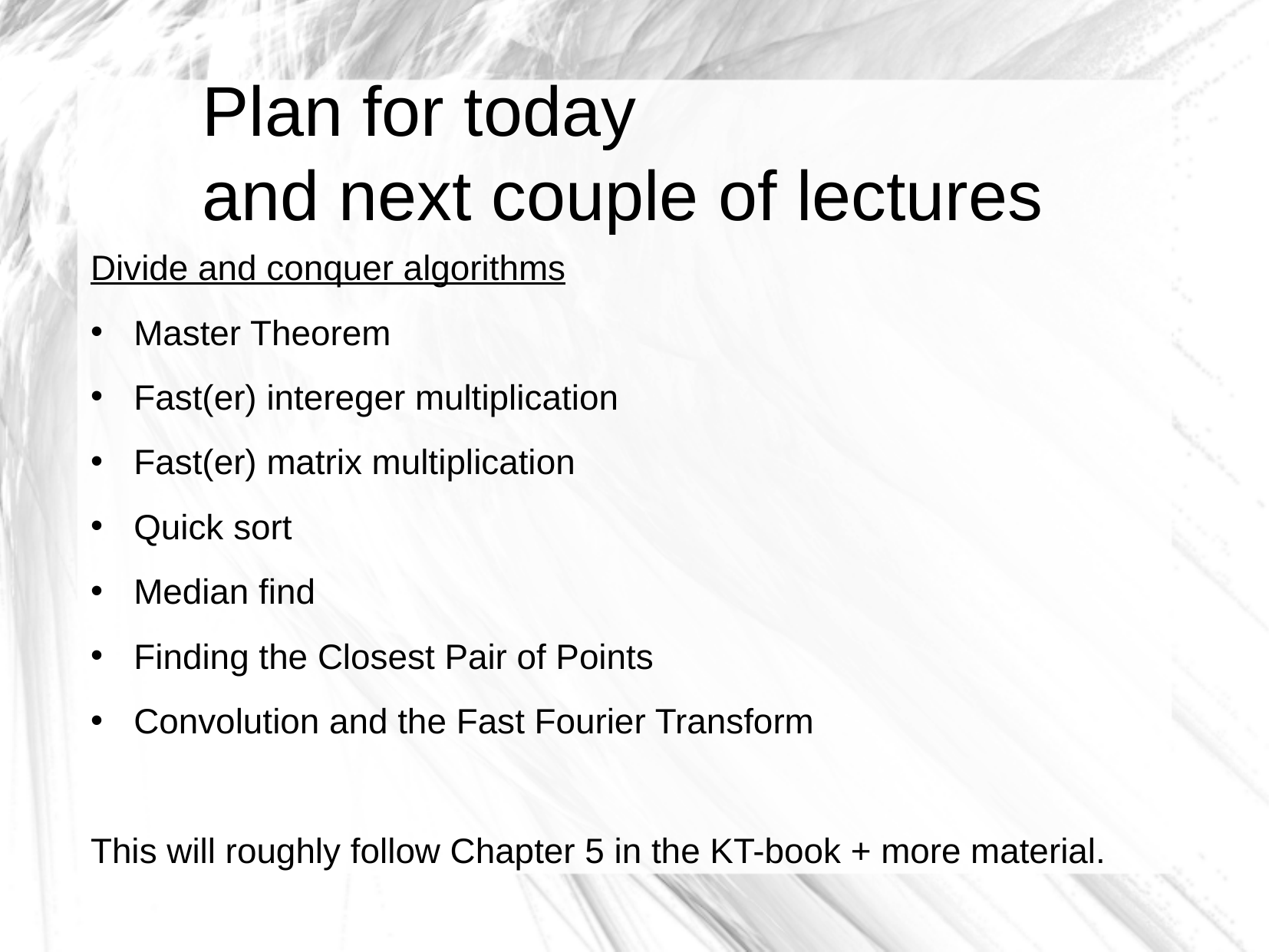

Plan for today
and next couple of lectures
Divide and conquer algorithms
Master Theorem
Fast(er) intereger multiplication
Fast(er) matrix multiplication
Quick sort
Median find
Finding the Closest Pair of Points
Convolution and the Fast Fourier Transform

This will roughly follow Chapter 5 in the KT-book + more material.